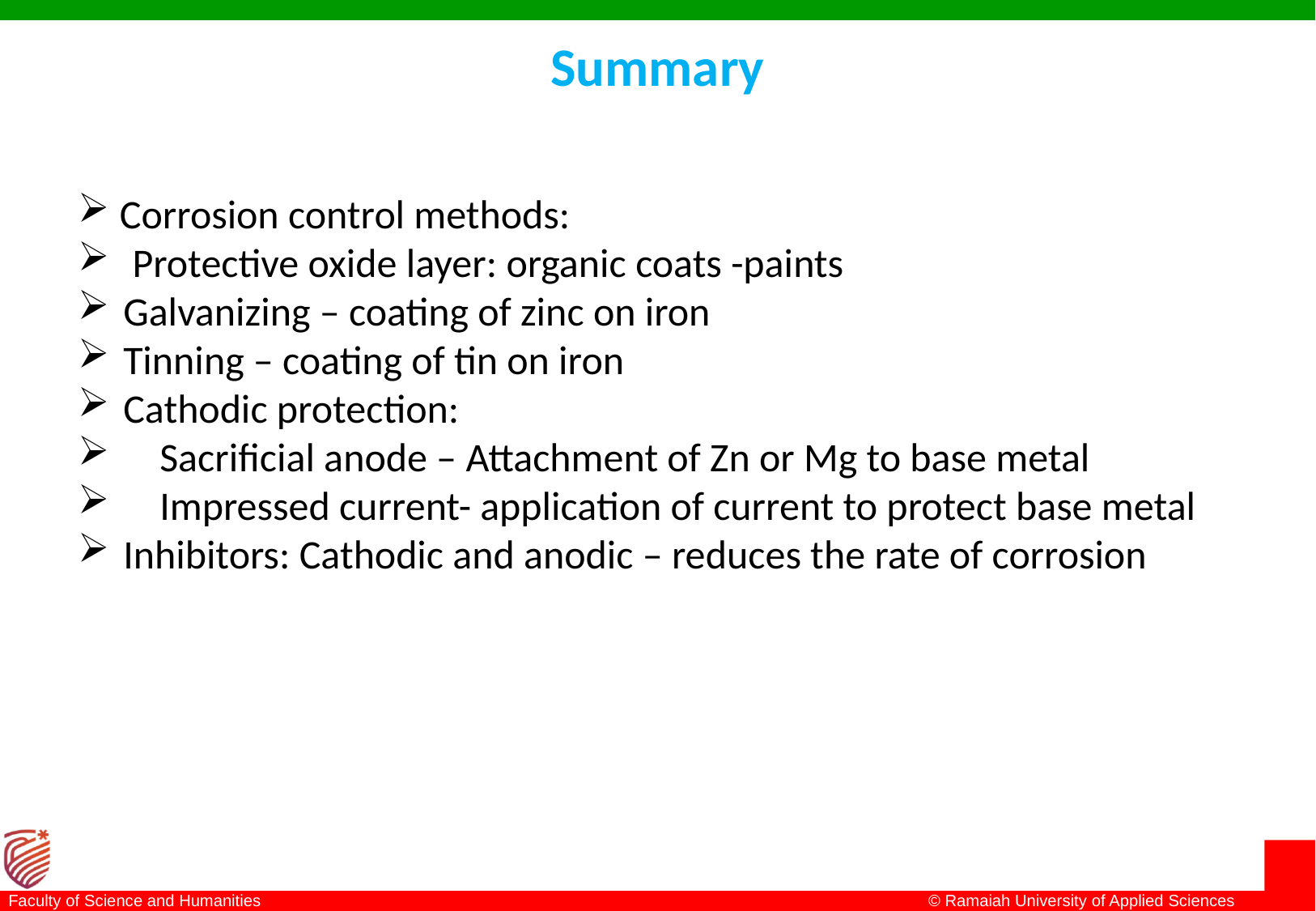

# Summary
Corrosion control methods:
 Protective oxide layer: organic coats -paints
Galvanizing – coating of zinc on iron
Tinning – coating of tin on iron
Cathodic protection:
    Sacrificial anode – Attachment of Zn or Mg to base metal
    Impressed current- application of current to protect base metal
Inhibitors: Cathodic and anodic – reduces the rate of corrosion